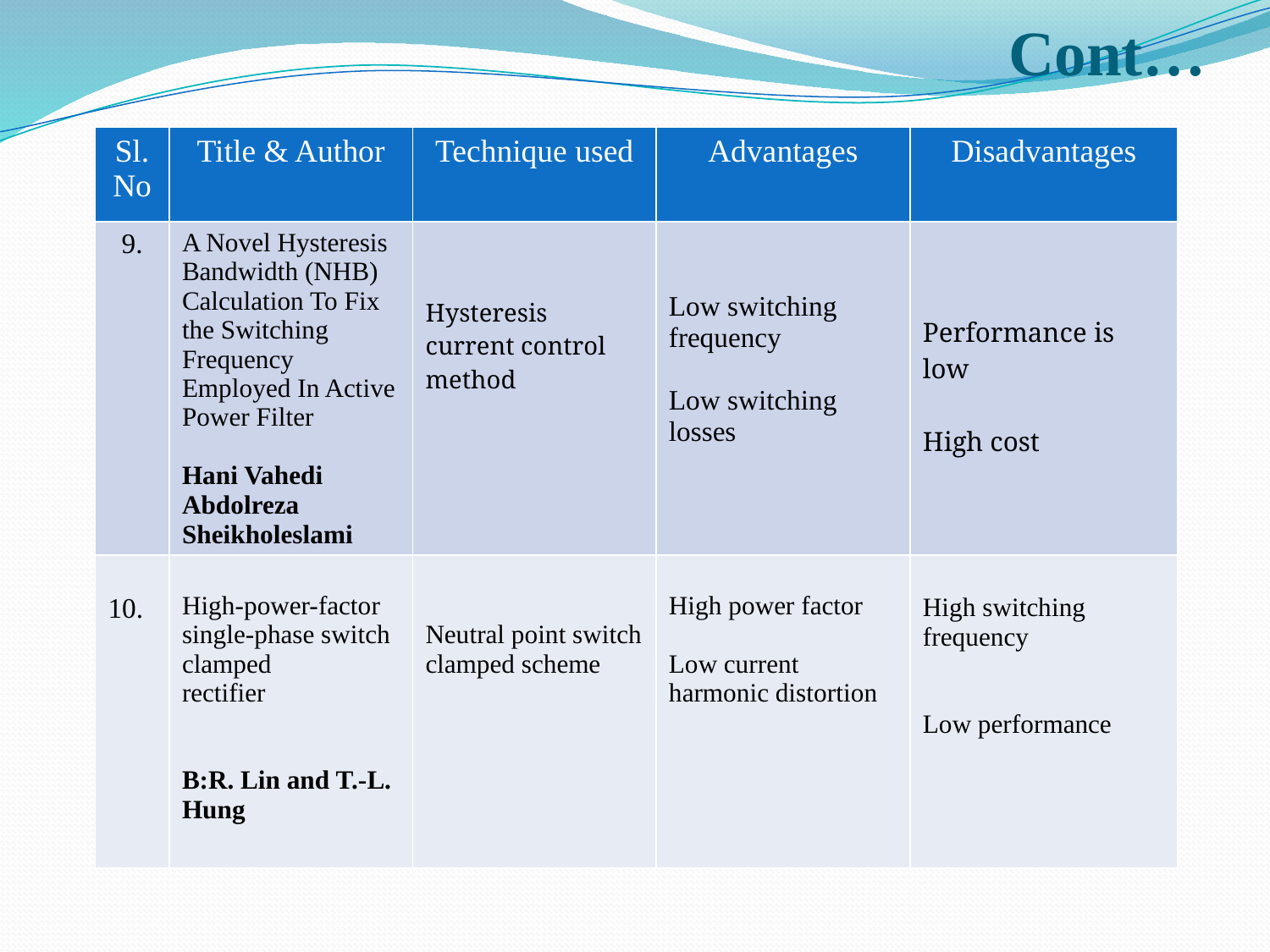

# Cont…
| Sl.No | Title & Author | Technique used | Advantages | Disadvantages |
| --- | --- | --- | --- | --- |
| 9. | A Novel Hysteresis Bandwidth (NHB) Calculation To Fix the Switching Frequency Employed In Active Power Filter Hani Vahedi Abdolreza Sheikholeslami | Hysteresis current control method | Low switching frequency Low switching losses | Performance is low High cost |
| 10. | High-power-factor single-phase switch clamped rectifier B:R. Lin and T.-L. Hung | Neutral point switch clamped scheme | High power factor Low current harmonic distortion | High switching frequency Low performance |